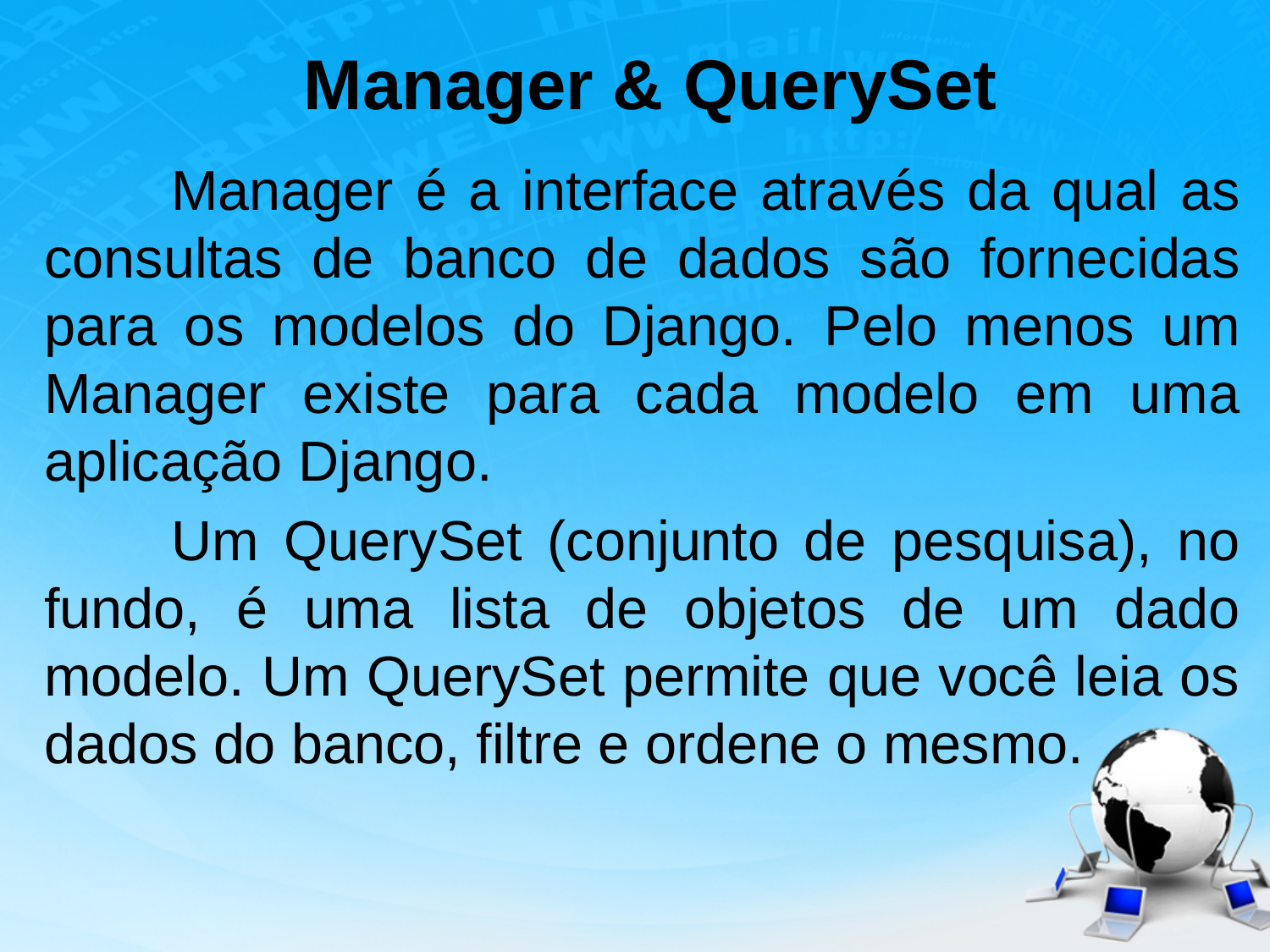

# Manager & QuerySet
	Manager é a interface através da qual as consultas de banco de dados são fornecidas para os modelos do Django. Pelo menos um Manager existe para cada modelo em uma aplicação Django.
	Um QuerySet (conjunto de pesquisa), no fundo, é uma lista de objetos de um dado modelo. Um QuerySet permite que você leia os dados do banco, filtre e ordene o mesmo.